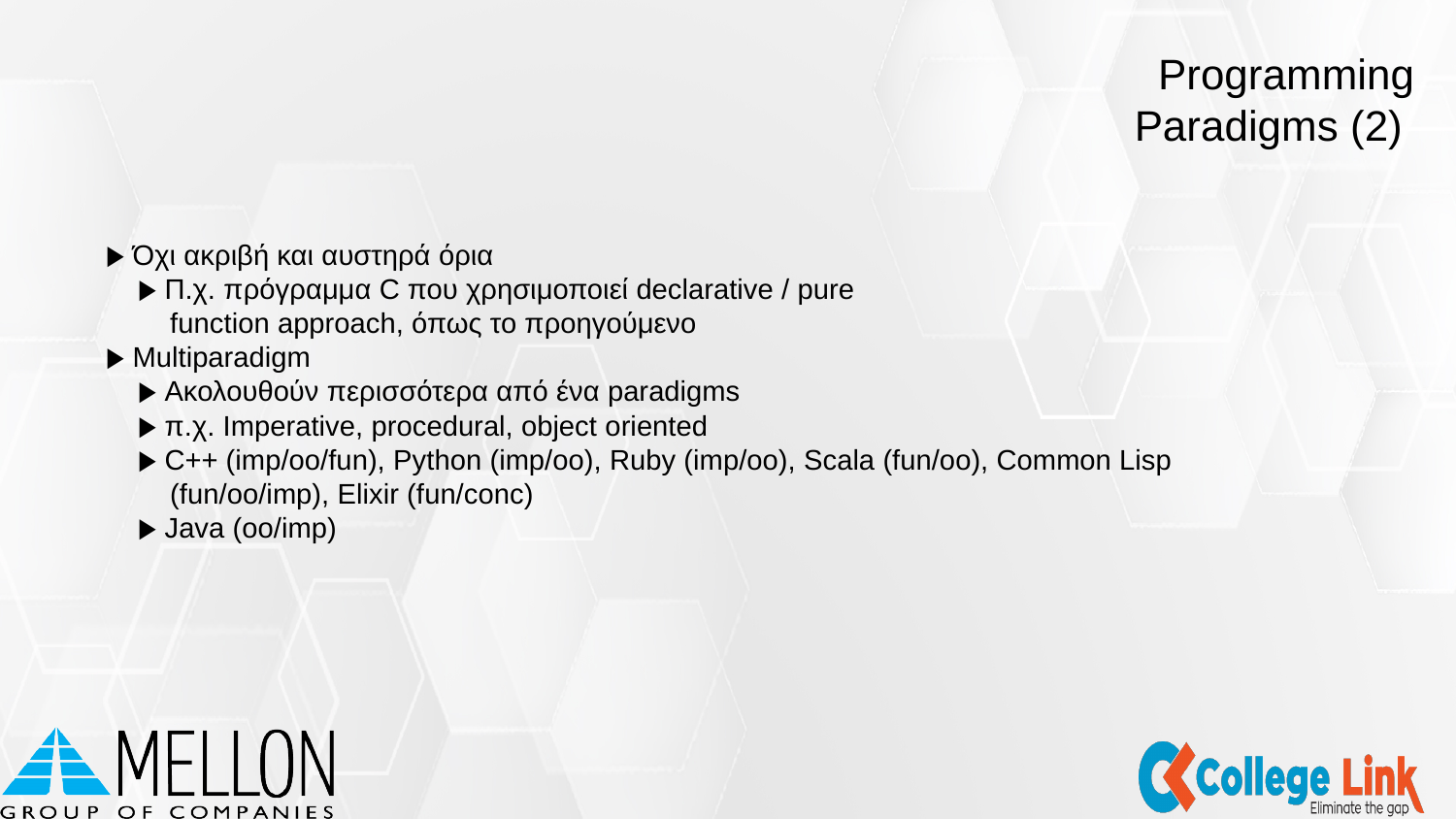

Programming Paradigms (2)
▶ Όχι ακριβή και αυστηρά όρια
    ▶ Π.χ. πρόγραμμα C που χρησιμοποιεί declarative / pure
        function approach, όπως το προηγούμενο
▶ Multiparadigm
    ▶ Ακολουθούν περισσότερα από ένα paradigms
    ▶ π.χ. Imperative, procedural, object oriented
    ▶ C++ (imp/oo/fun), Python (imp/oo), Ruby (imp/oo), Scala (fun/oo), Common Lisp
        (fun/oo/imp), Elixir (fun/conc)
    ▶ Java (oo/imp)